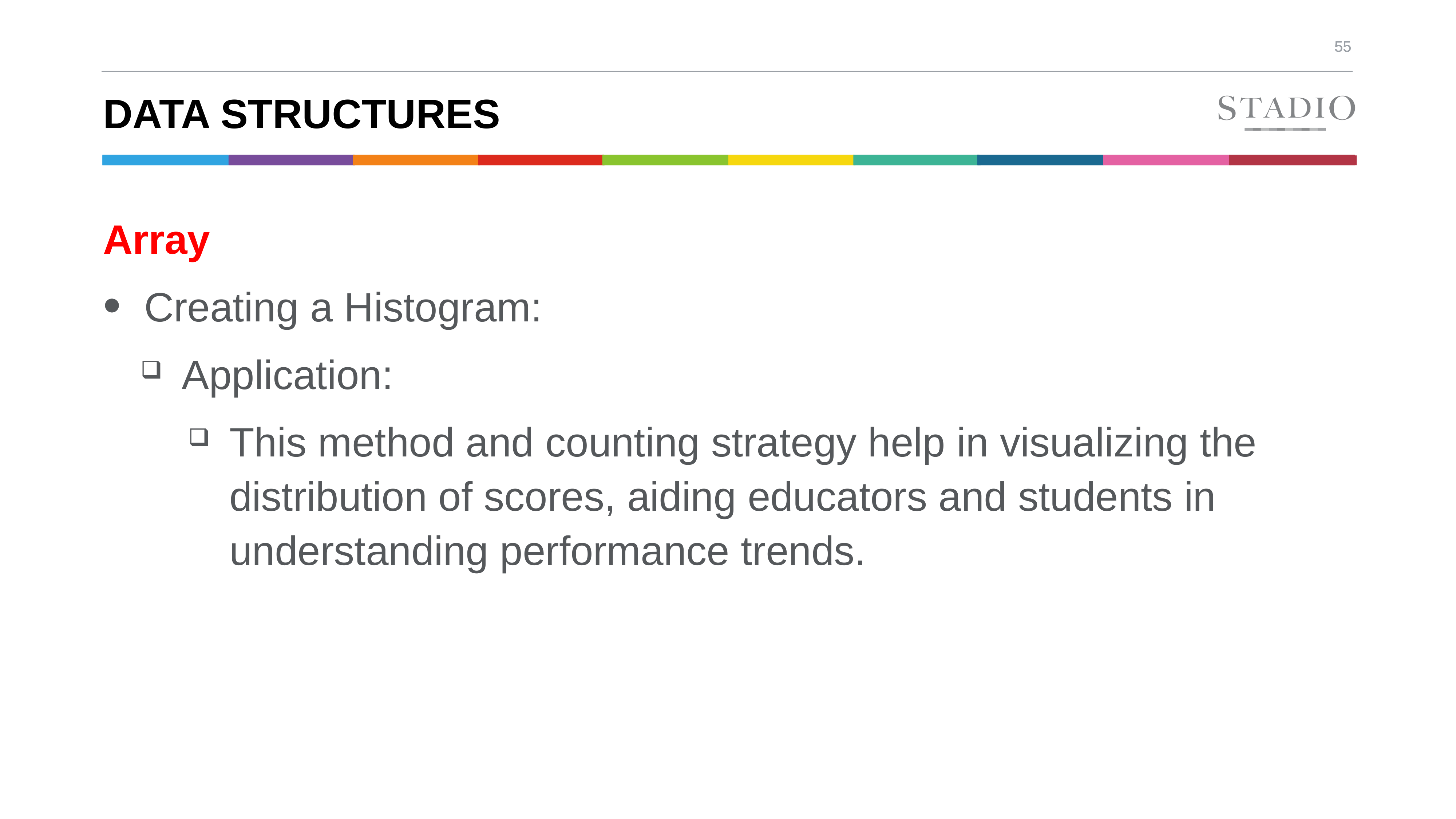

# DATA Structures

Array
Creating a Histogram:
Application:
This method and counting strategy help in visualizing the distribution of scores, aiding educators and students in understanding performance trends.